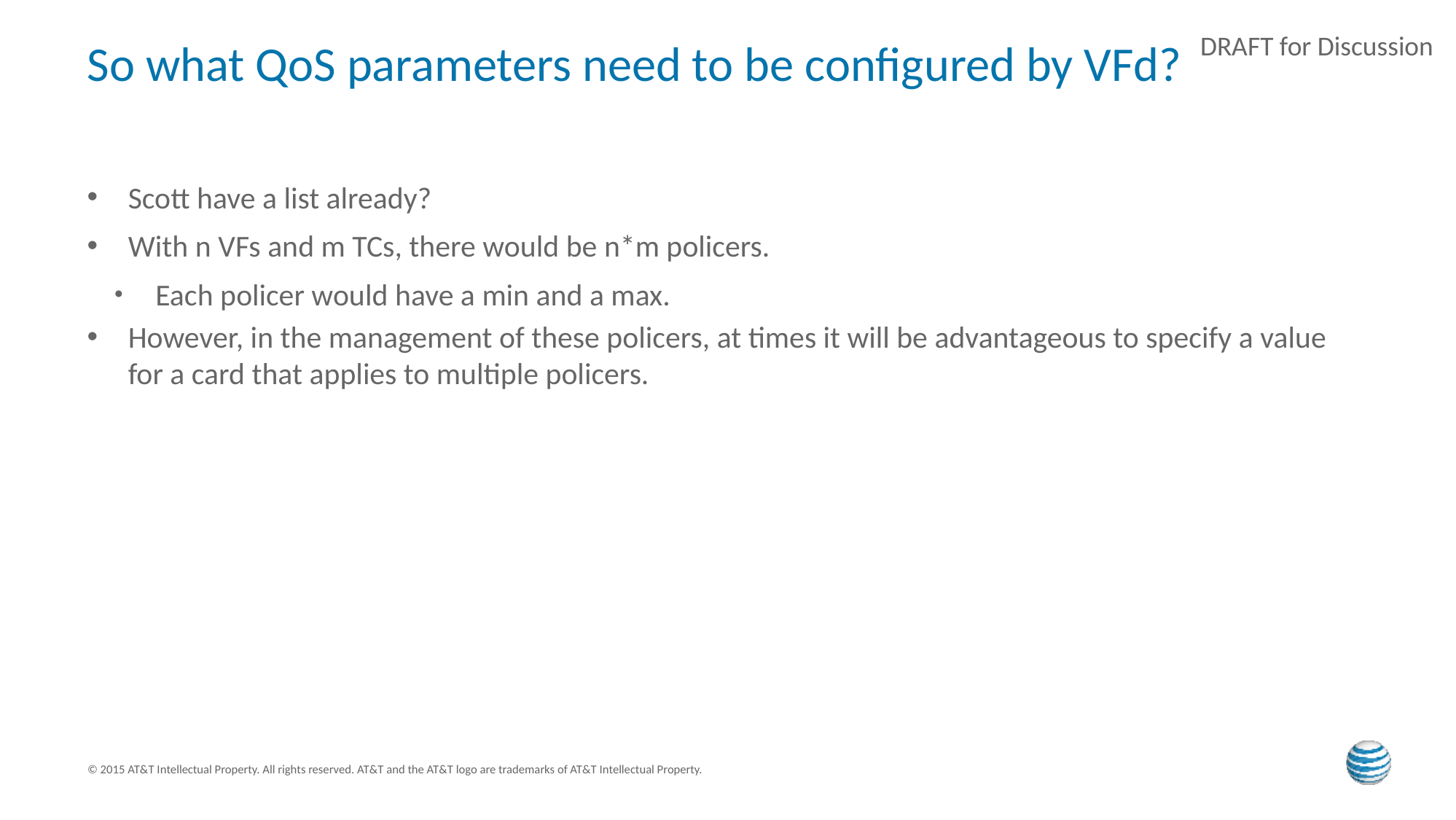

# So what QoS parameters need to be configured by VFd?
Scott have a list already?
With n VFs and m TCs, there would be n*m policers.
Each policer would have a min and a max.
However, in the management of these policers, at times it will be advantageous to specify a value for a card that applies to multiple policers.